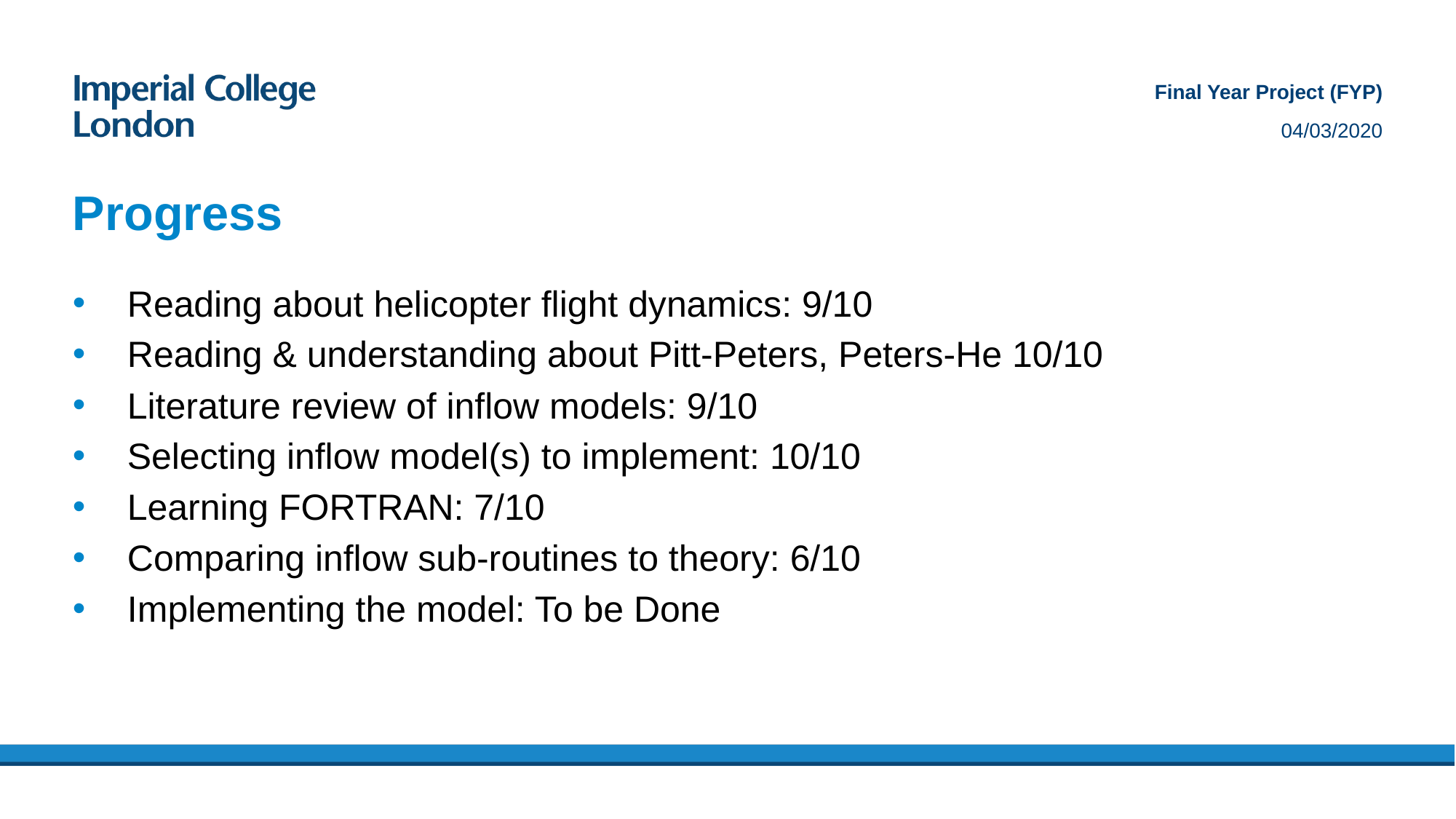

Final Year Project (FYP)

04/03/2020

# Progress
Reading about helicopter flight dynamics: 9/10
Reading & understanding about Pitt-Peters, Peters-He 10/10
Literature review of inflow models: 9/10
Selecting inflow model(s) to implement: 10/10
Learning FORTRAN: 7/10
Comparing inflow sub-routines to theory: 6/10
Implementing the model: To be Done